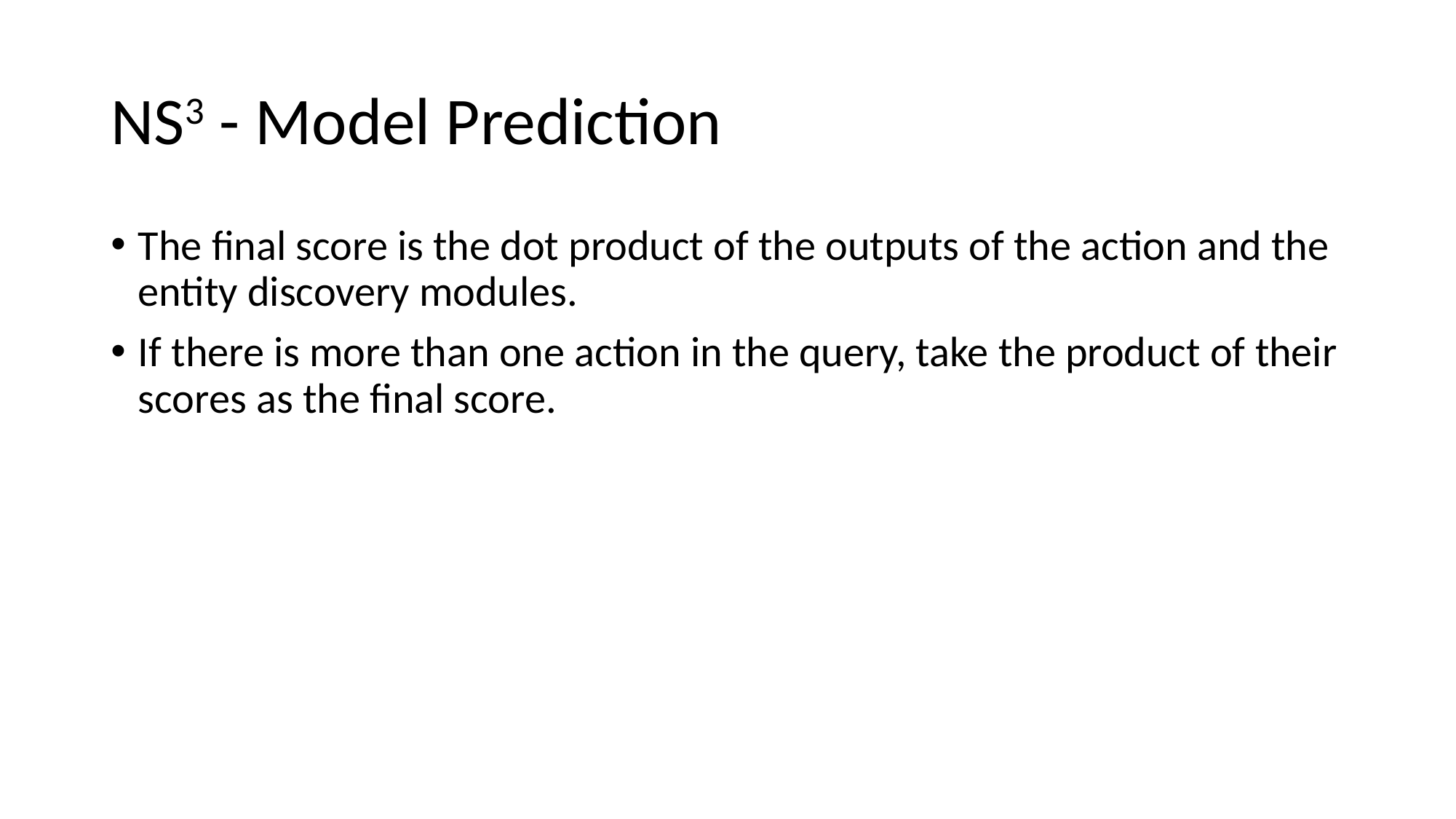

# NS3 - Model Prediction
The final score is the dot product of the outputs of the action and the entity discovery modules.
If there is more than one action in the query, take the product of their scores as the final score.